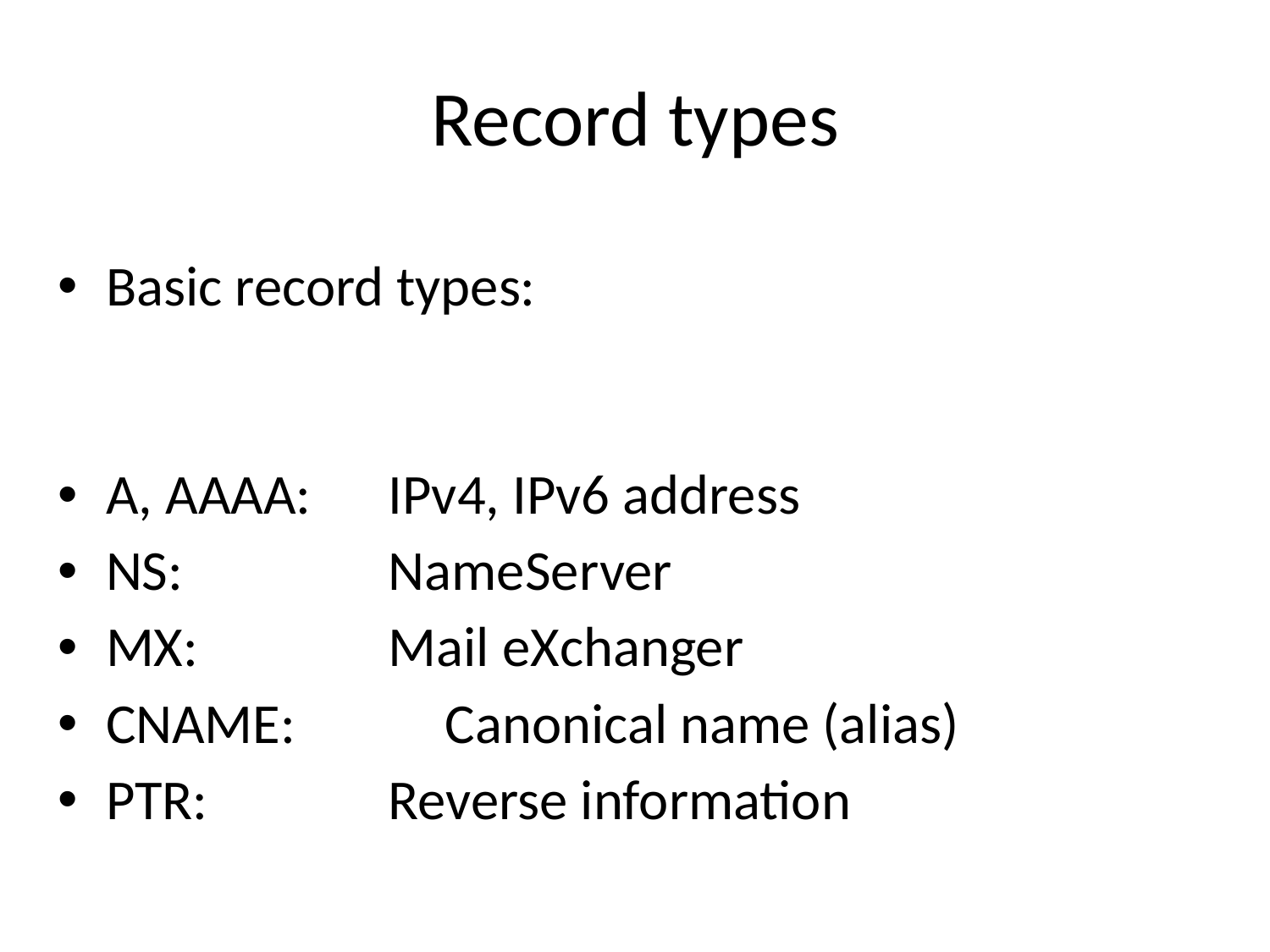

# Record types
Basic record types:
A, AAAA: 		IPv4, IPv6 address
NS: 				NameServer
MX: 				Mail eXchanger
CNAME: 			Canonical name (alias)‏
PTR:				Reverse information